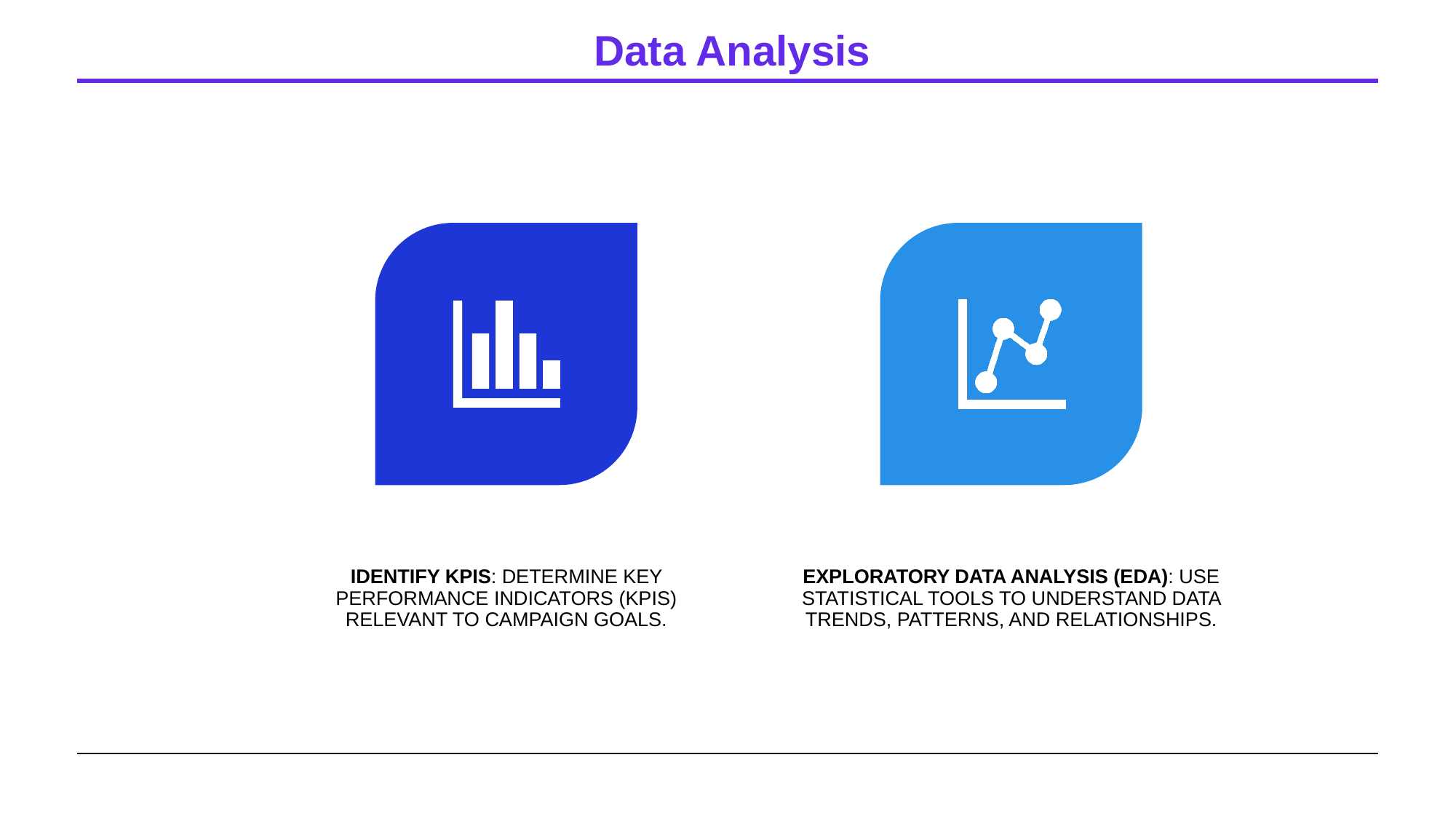

# Data Analysis
Identify KPIs: Determine key performance indicators (KPIs) relevant to campaign goals.
Exploratory Data Analysis (EDA): Use statistical tools to understand data trends, patterns, and relationships.